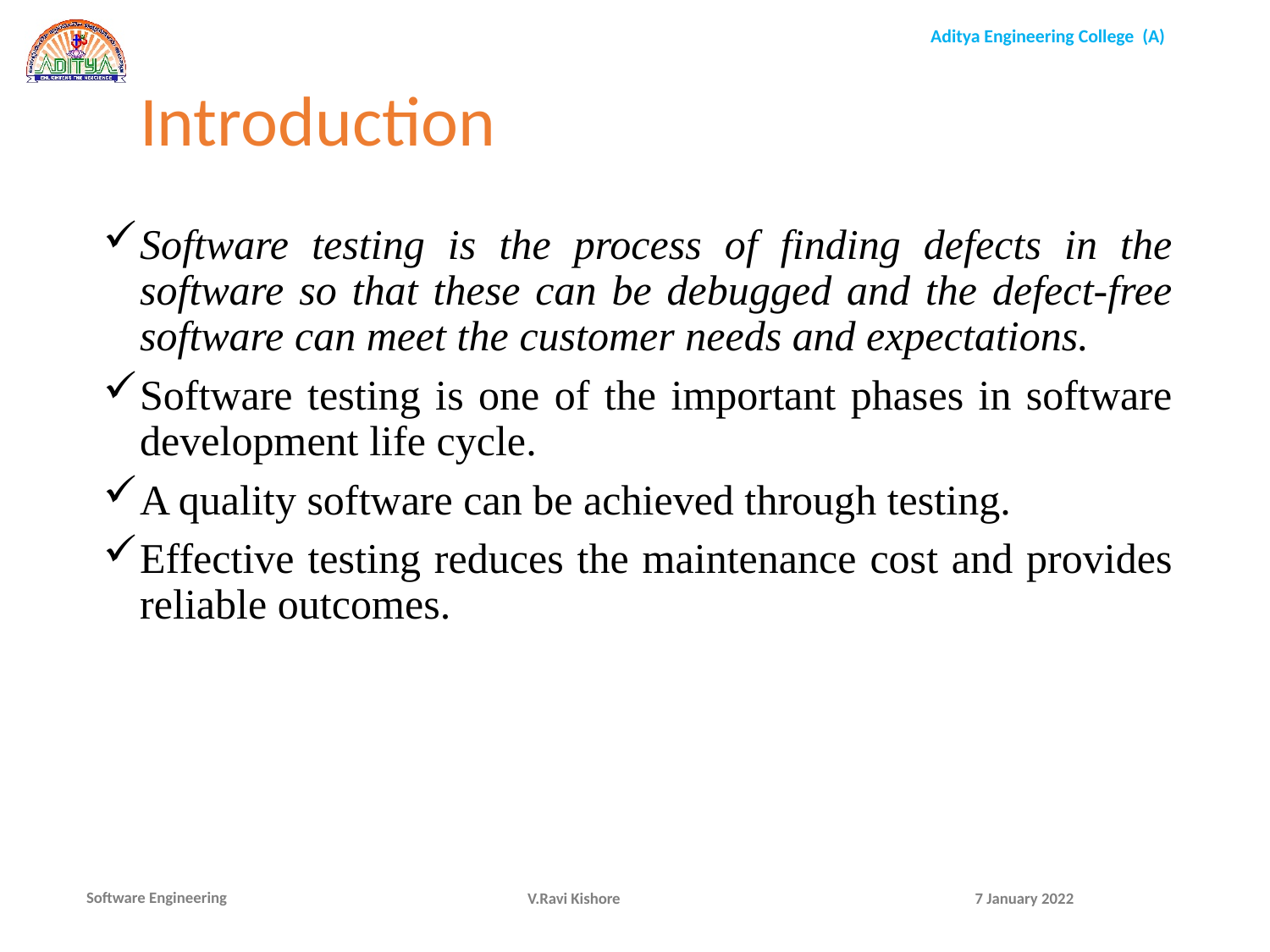

Introduction
Software testing is the process of finding defects in the software so that these can be debugged and the defect-free software can meet the customer needs and expectations.
Software testing is one of the important phases in software development life cycle.
A quality software can be achieved through testing.
Effective testing reduces the maintenance cost and provides reliable outcomes.

V.Ravi Kishore
7 January 2022